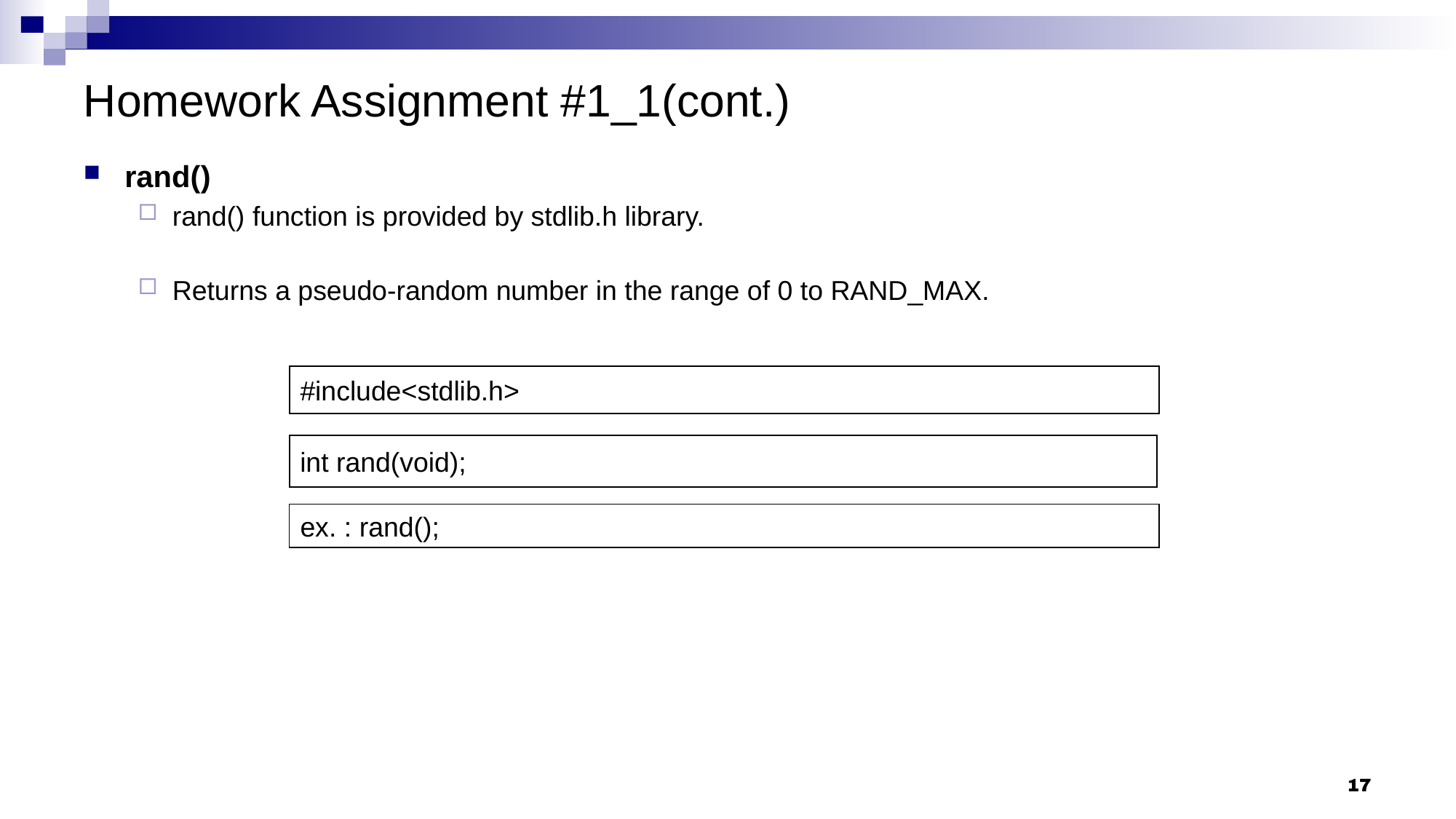

# Homework Assignment #1_1(cont.)
rand()
rand() function is provided by stdlib.h library.

Returns a pseudo-random number in the range of 0 to RAND_MAX.

#include<stdlib.h>

int rand(void);
ex. : rand();
17